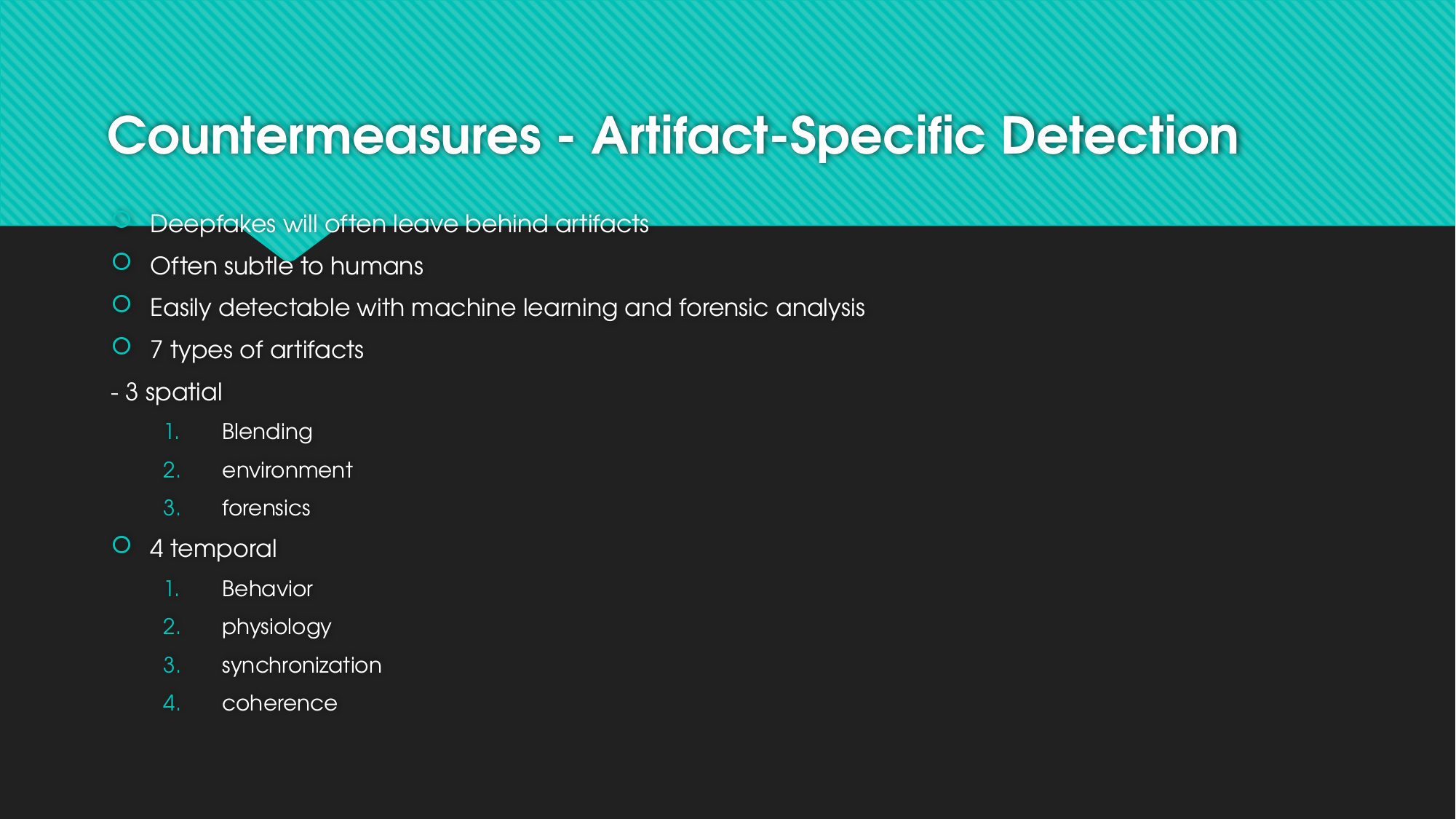

# Countermeasures - Artifact-Specific Detection
Deepfakes will often leave behind artifacts
Often subtle to humans
Easily detectable with machine learning and forensic analysis
7 types of artifacts
- 3 spatial
Blending
environment
forensics
4 temporal
Behavior
physiology
synchronization
coherence